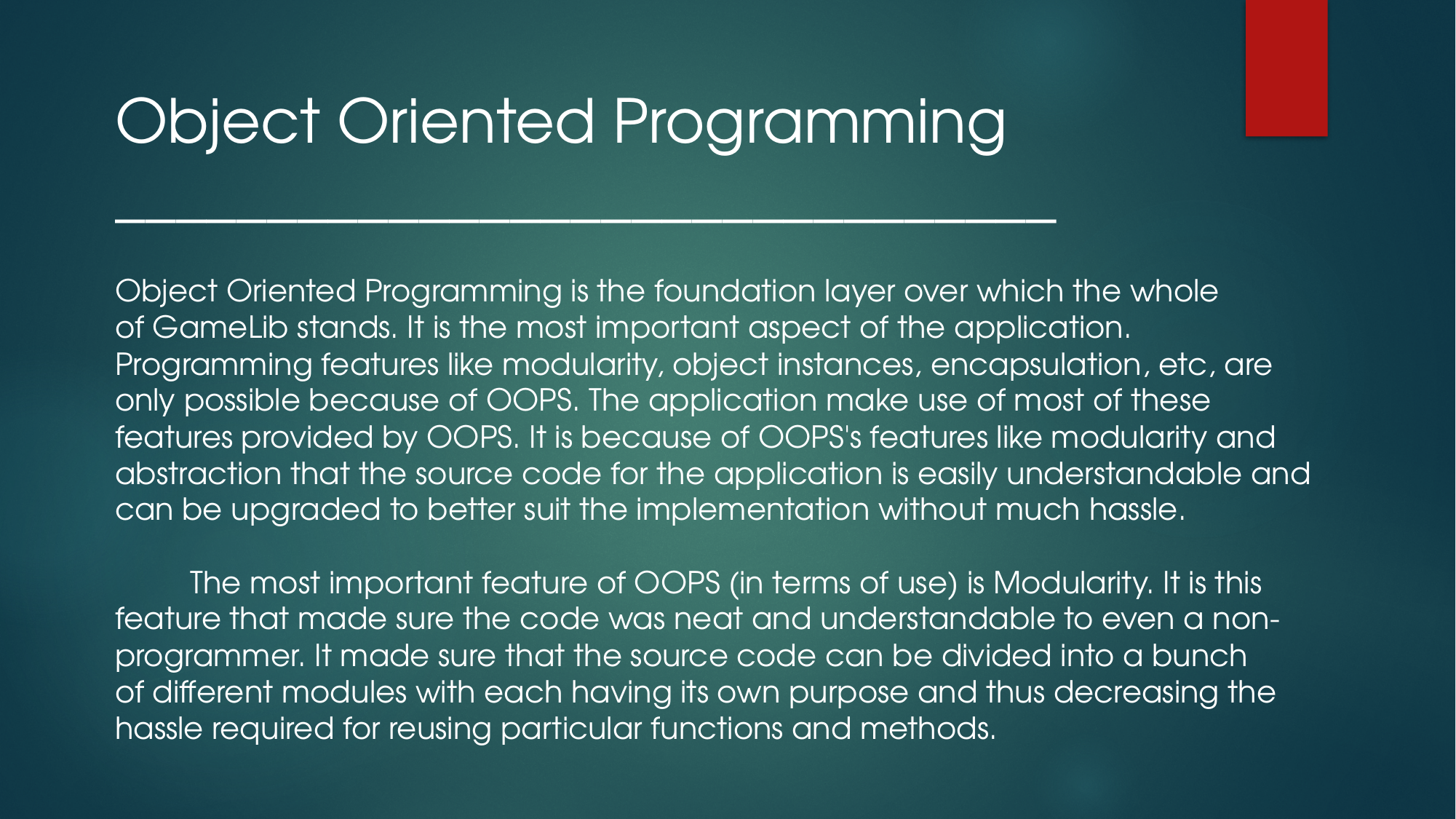

Object Oriented Programming
_______________________________
Object Oriented Programming is the foundation layer over which the whole of GameLib stands. It is the most important aspect of the application. Programming features like modularity, object instances, encapsulation, etc, are only possible because of OOPS. The application make use of most of these features provided by OOPS. It is because of OOPS's features like modularity and abstraction that the source code for the application is easily understandable and can be upgraded to better suit the implementation without much hassle.

         The most important feature of OOPS (in terms of use) is Modularity. It is this feature that made sure the code was neat and understandable to even a non-programmer. It made sure that the source code can be divided into a bunch of different modules with each having its own purpose and thus decreasing the hassle required for reusing particular functions and methods.